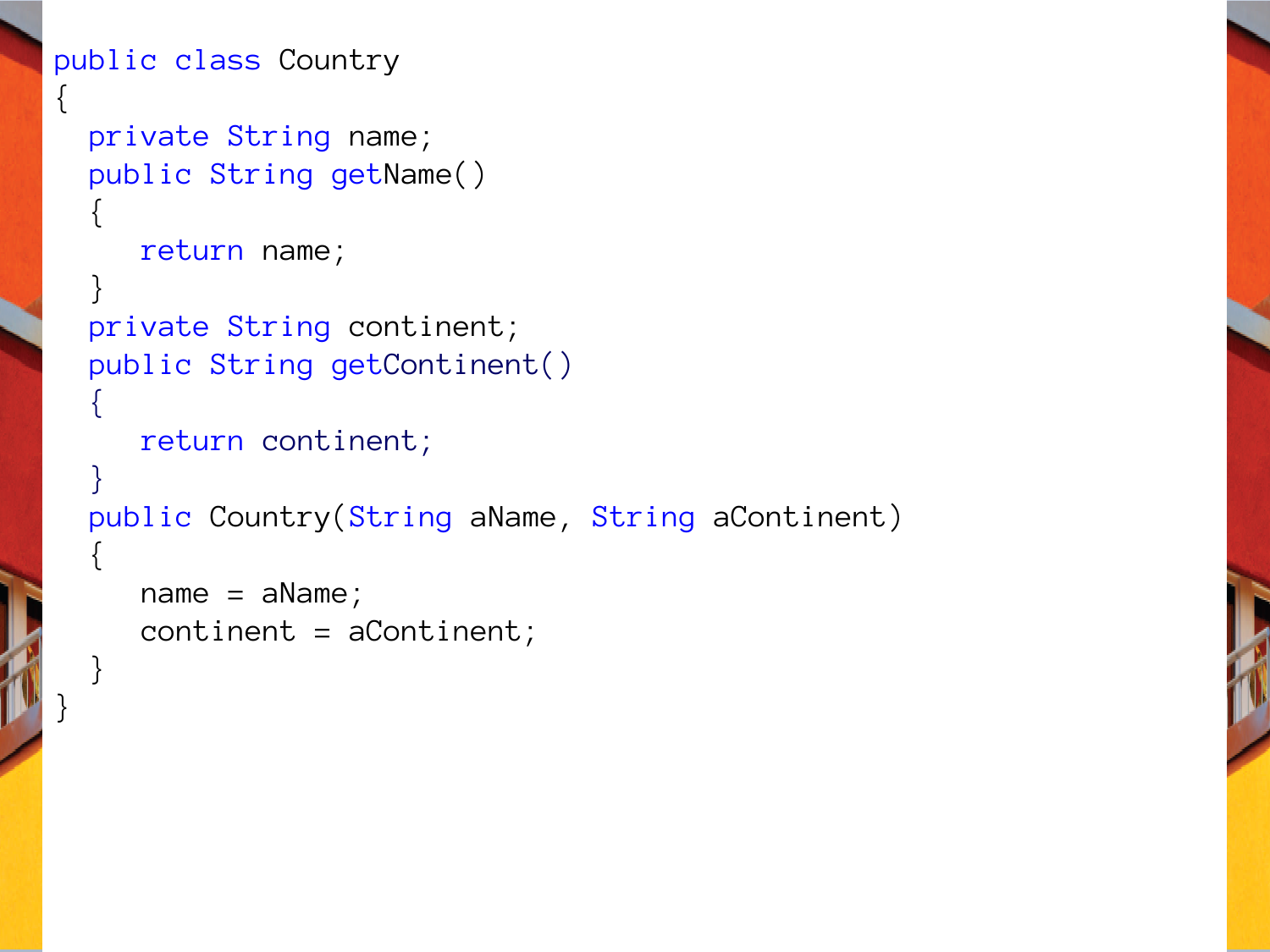

public class Country
{
  private String name;
  public String getName()
  {
     return name;
  }
  private String continent;
  public String getContinent()
  {
     return continent;
  }
  public Country(String aName, String aContinent)
  {
     name = aName;
     continent = aContinent;
  }
}
C# Programming: From Problem Analysis to Program Design

3